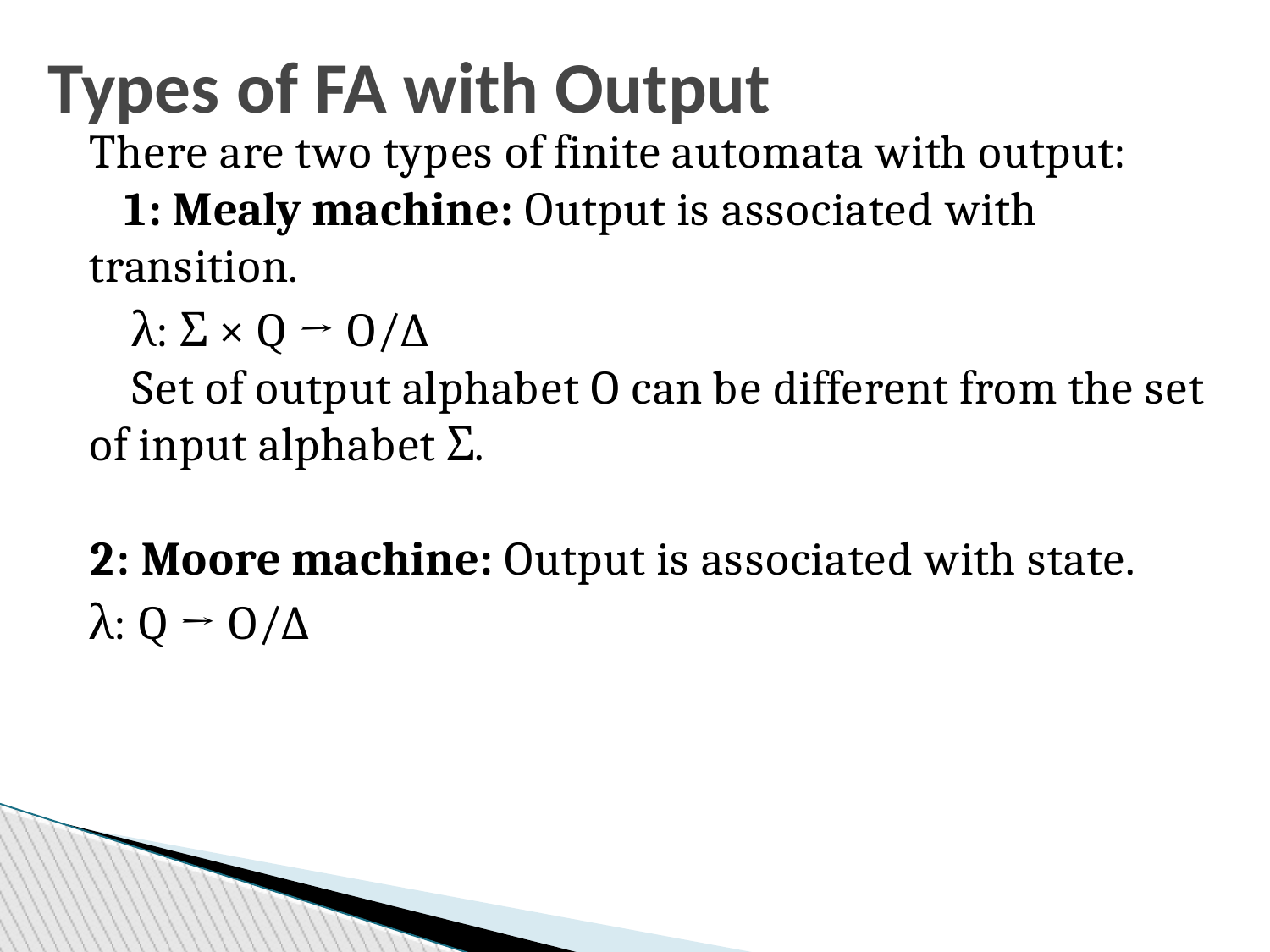

Types of FA with Output

There are two types of finite automata with output:
   1: Mealy machine: Output is associated with transition.
    λ: Σ × Q → O/∆
    Set of output alphabet O can be different from the set of input alphabet Σ.

2: Moore machine: Output is associated with state.
λ: Q → O/∆